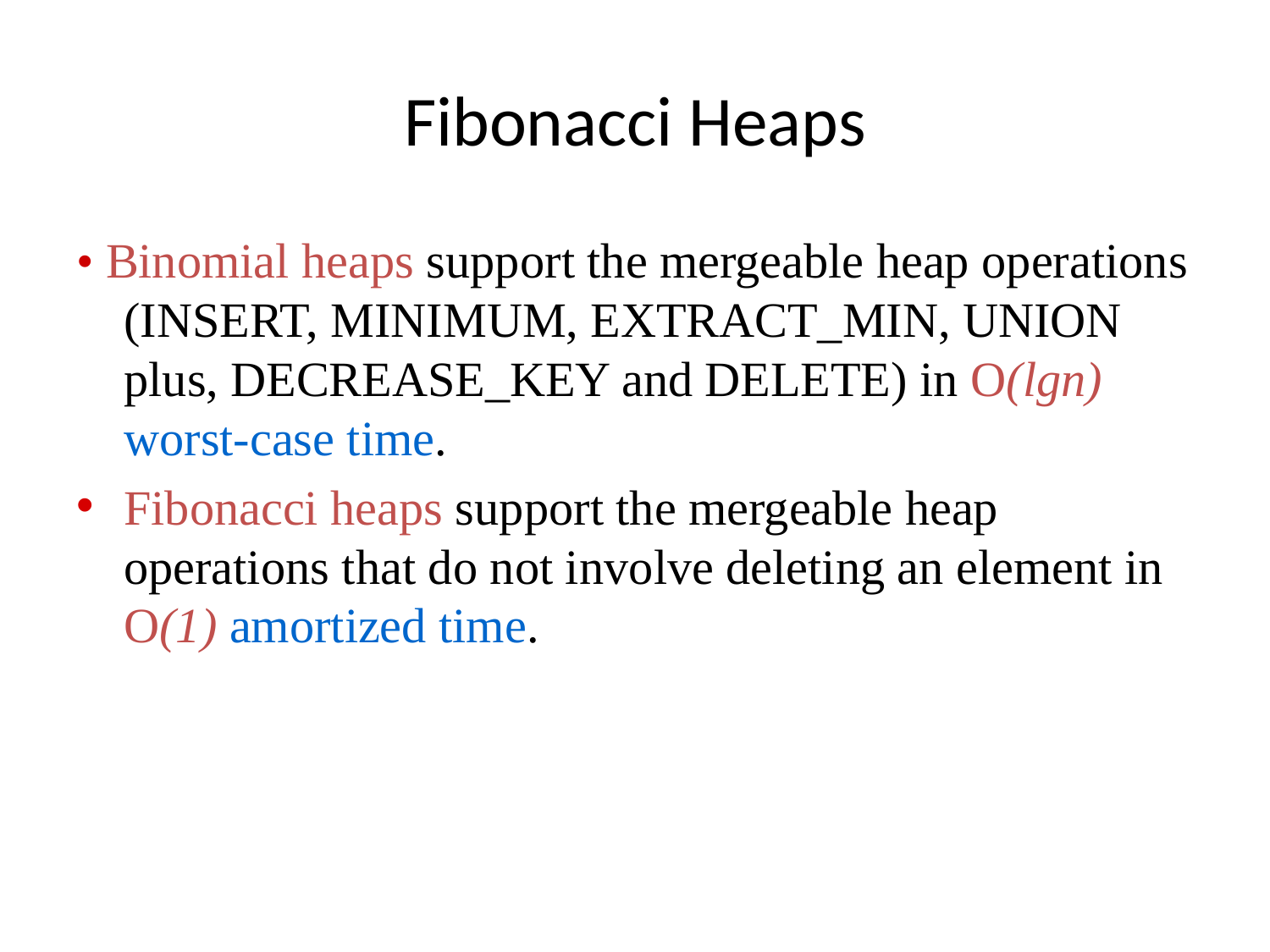

# Fibonacci Heaps
• Binomial heaps support the mergeable heap operations (INSERT, MINIMUM, EXTRACT_MIN, UNION plus, DECREASE_KEY and DELETE) in O(lgn) worst-case time.
Fibonacci heaps support the mergeable heap operations that do not involve deleting an element in O(1) amortized time.